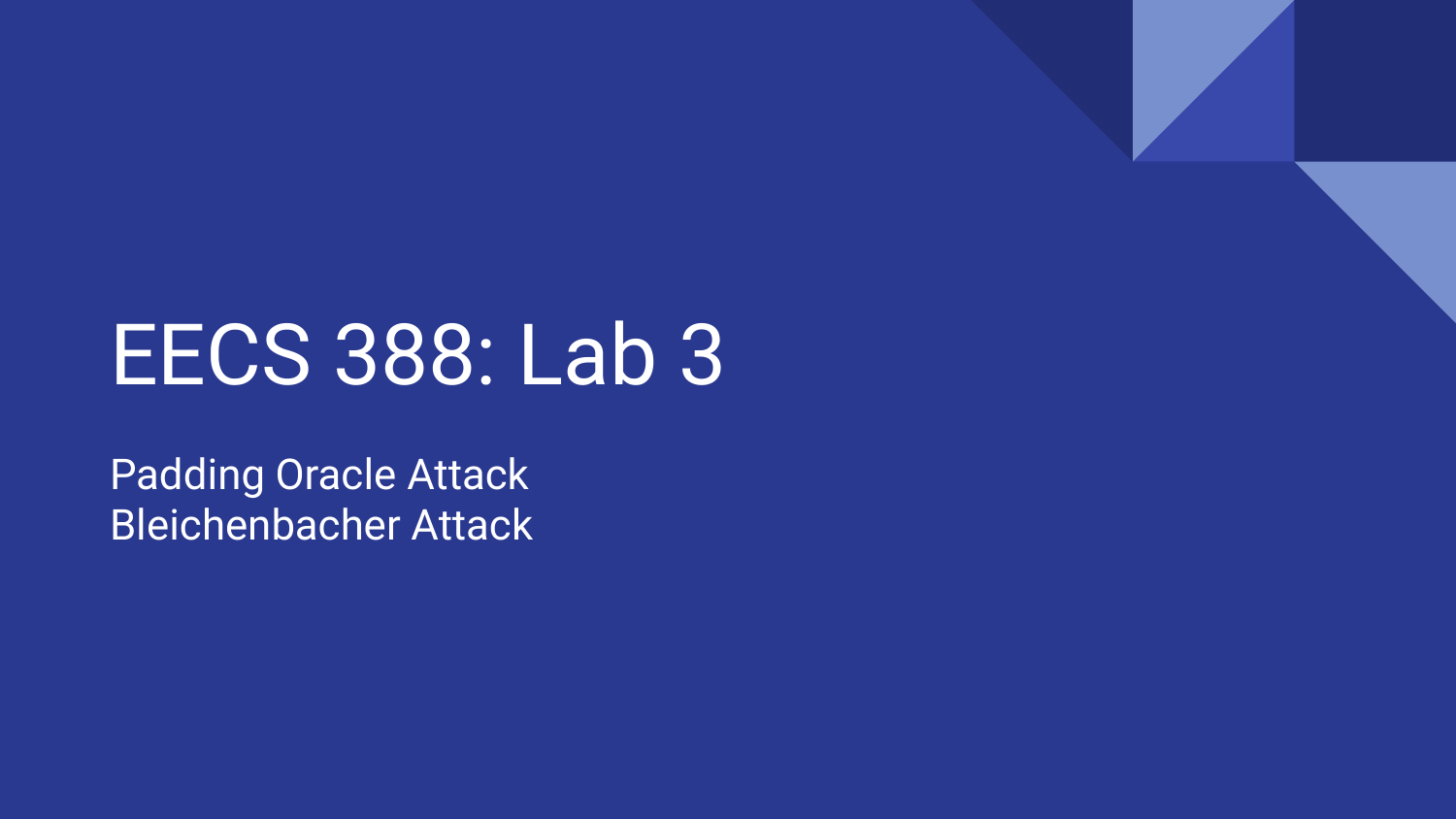

# EECS 388: Lab 3
Padding Oracle Attack
Bleichenbacher Attack